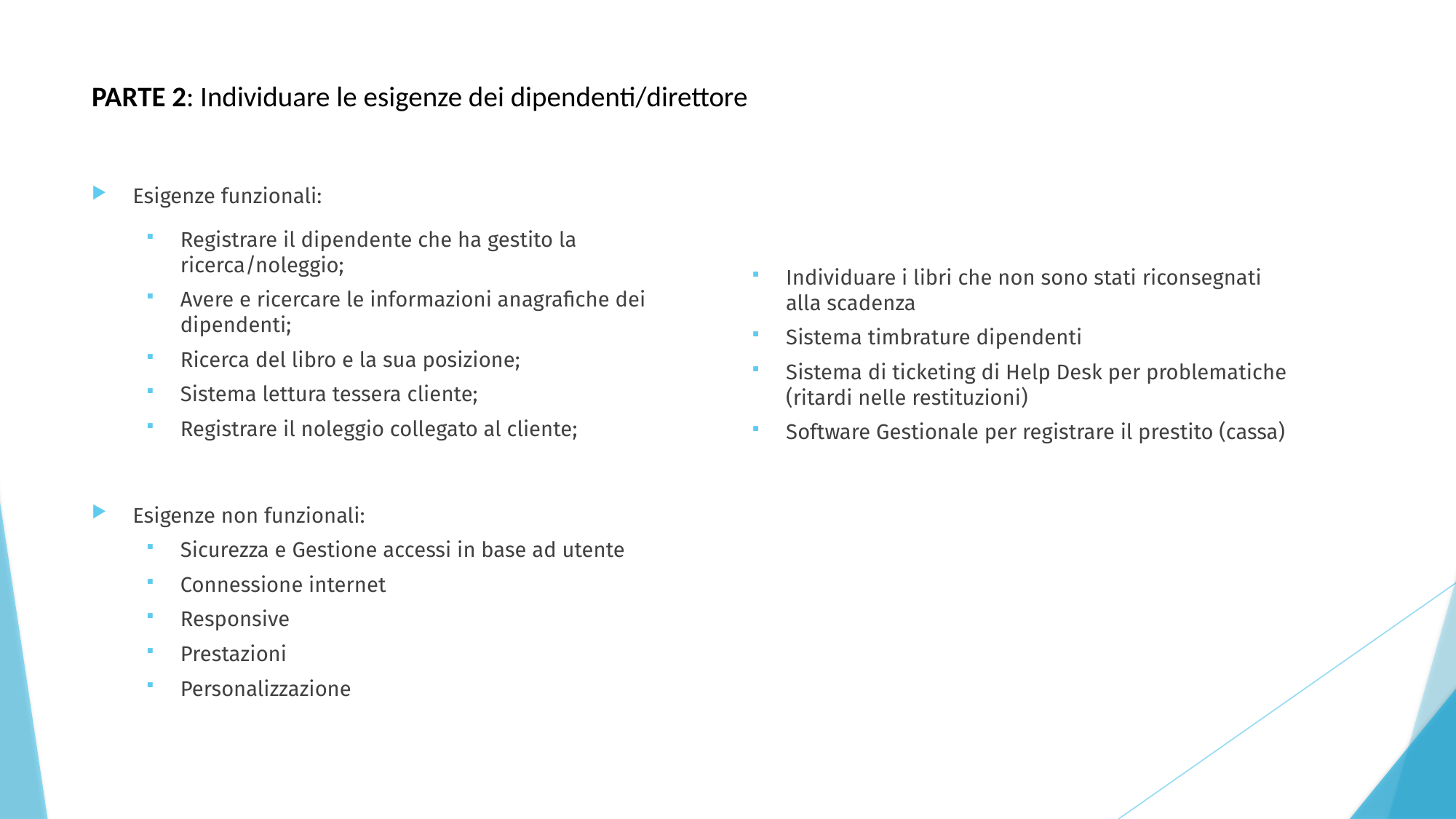

# PARTE 2: Individuare le esigenze dei dipendenti/direttore
Esigenze funzionali:
Registrare il dipendente che ha gestito la ricerca/noleggio;
Avere e ricercare le informazioni anagrafiche dei dipendenti;
Ricerca del libro e la sua posizione;
Sistema lettura tessera cliente;
Registrare il noleggio collegato al cliente;

Individuare i libri che non sono stati riconsegnati alla scadenza
Sistema timbrature dipendenti
Sistema di ticketing di Help Desk per problematiche (ritardi nelle restituzioni)
Software Gestionale per registrare il prestito (cassa)

Esigenze non funzionali:
Sicurezza e Gestione accessi in base ad utente
Connessione internet
Responsive
Prestazioni
Personalizzazione